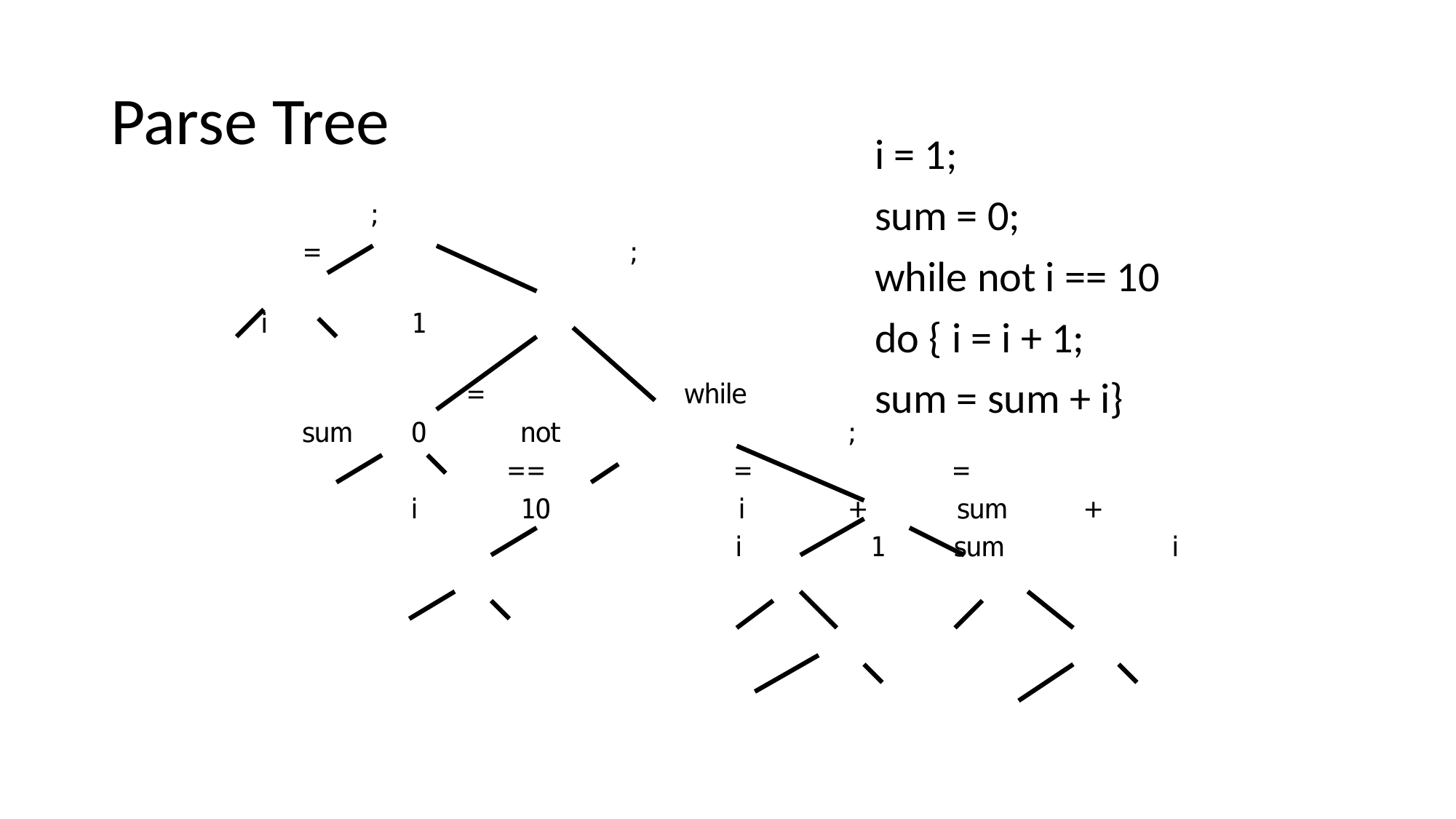

# Parse Tree
i = 1;
sum = 0;
while not i == 10
do { i = i + 1;
sum = sum + i}

;
	=			;
i		1
		= 		while
	sum	0	not 			;
	==		 =		 =
		i	10		i	+	sum	  +
					i	   1	sum		i